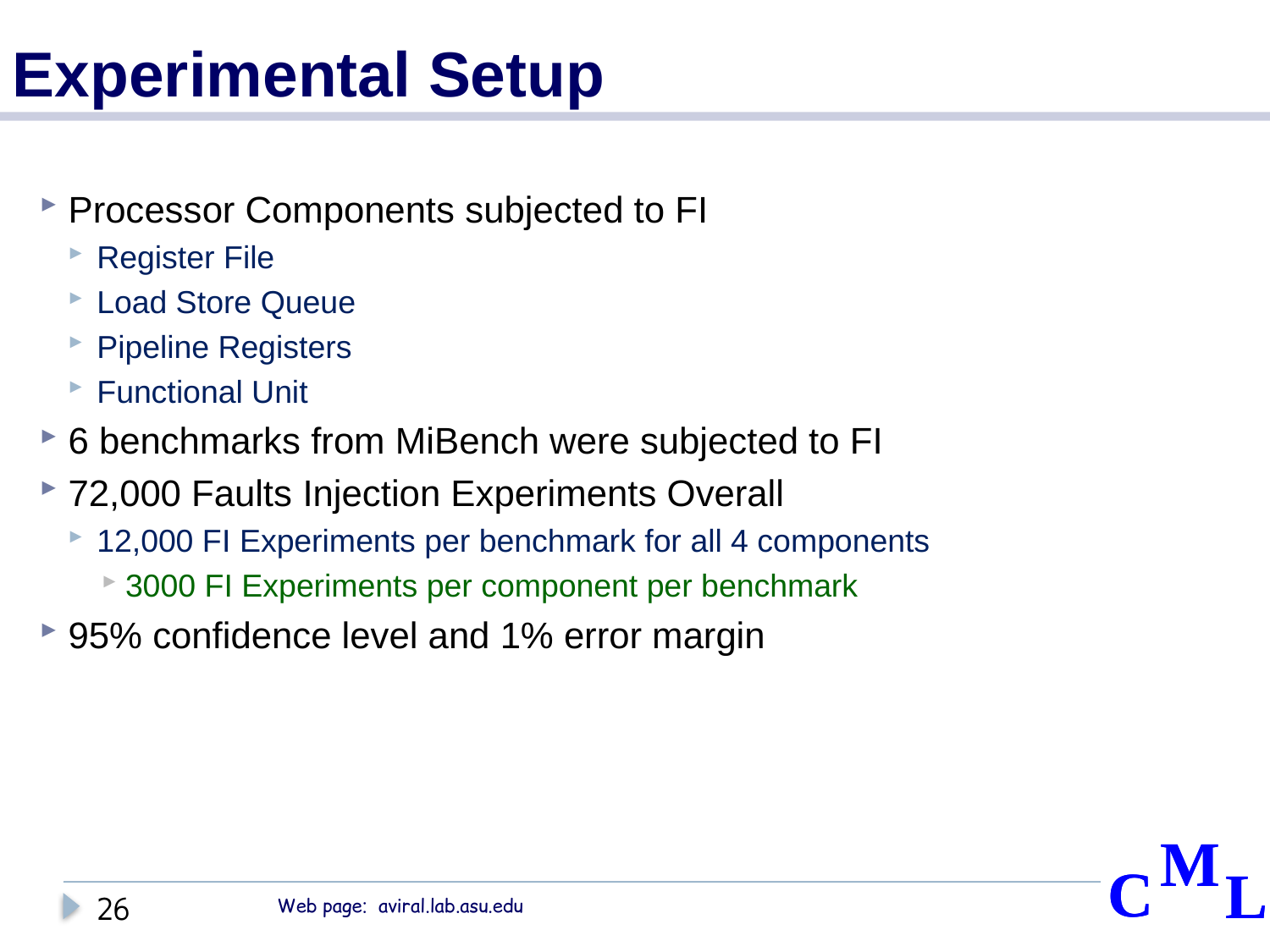

# Experimental Setup
Processor Components subjected to FI
Register File
Load Store Queue
Pipeline Registers
Functional Unit
6 benchmarks from MiBench were subjected to FI
72,000 Faults Injection Experiments Overall
12,000 FI Experiments per benchmark for all 4 components
3000 FI Experiments per component per benchmark
95% confidence level and 1% error margin

26